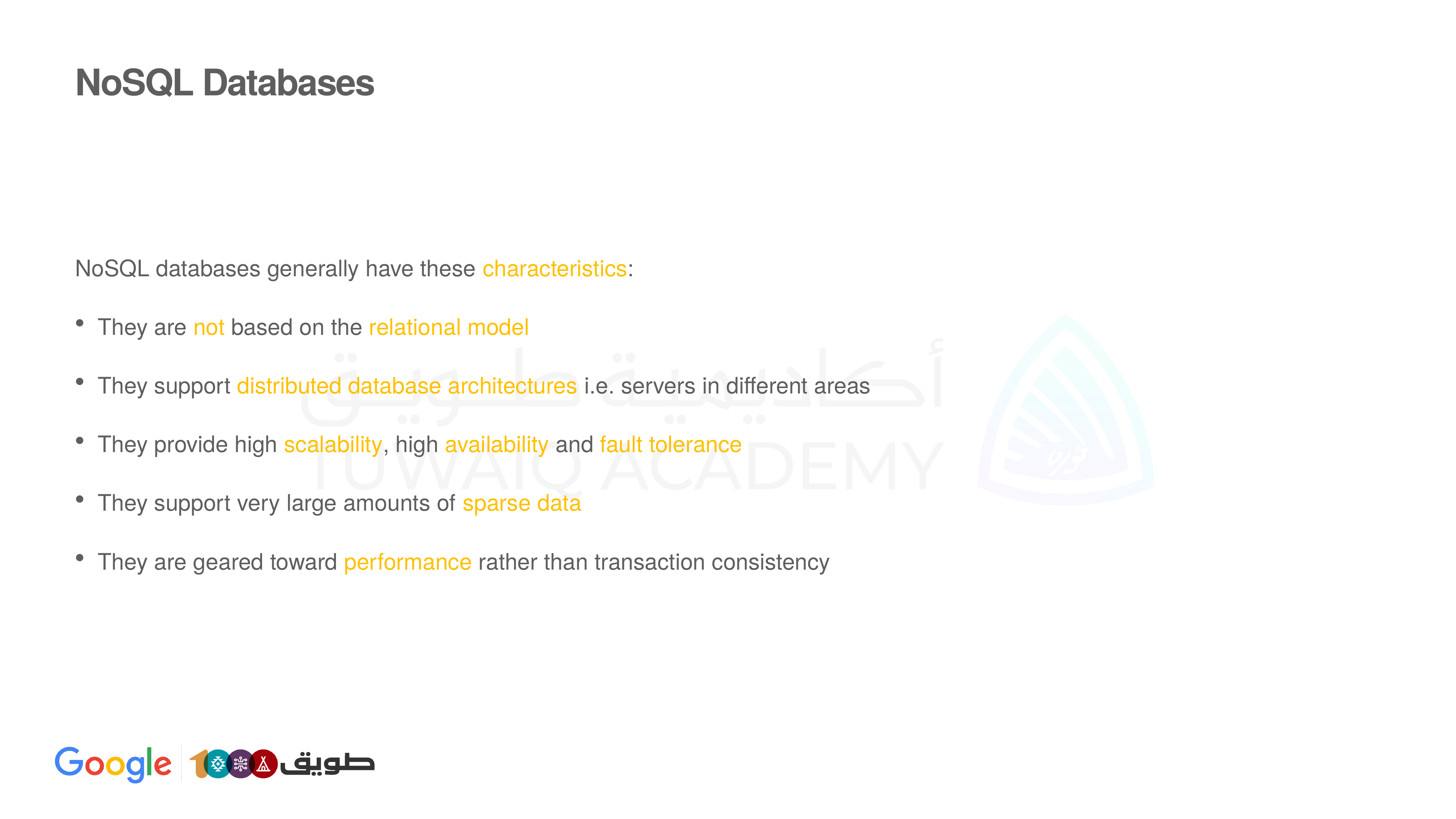

# NoSQL Databases

NoSQL databases generally have these characteristics:
They are not based on the relational model
They support distributed database architectures i.e. servers in different areas
They provide high scalability, high availability and fault tolerance
They support very large amounts of sparse data
They are geared toward performance rather than transaction consistency